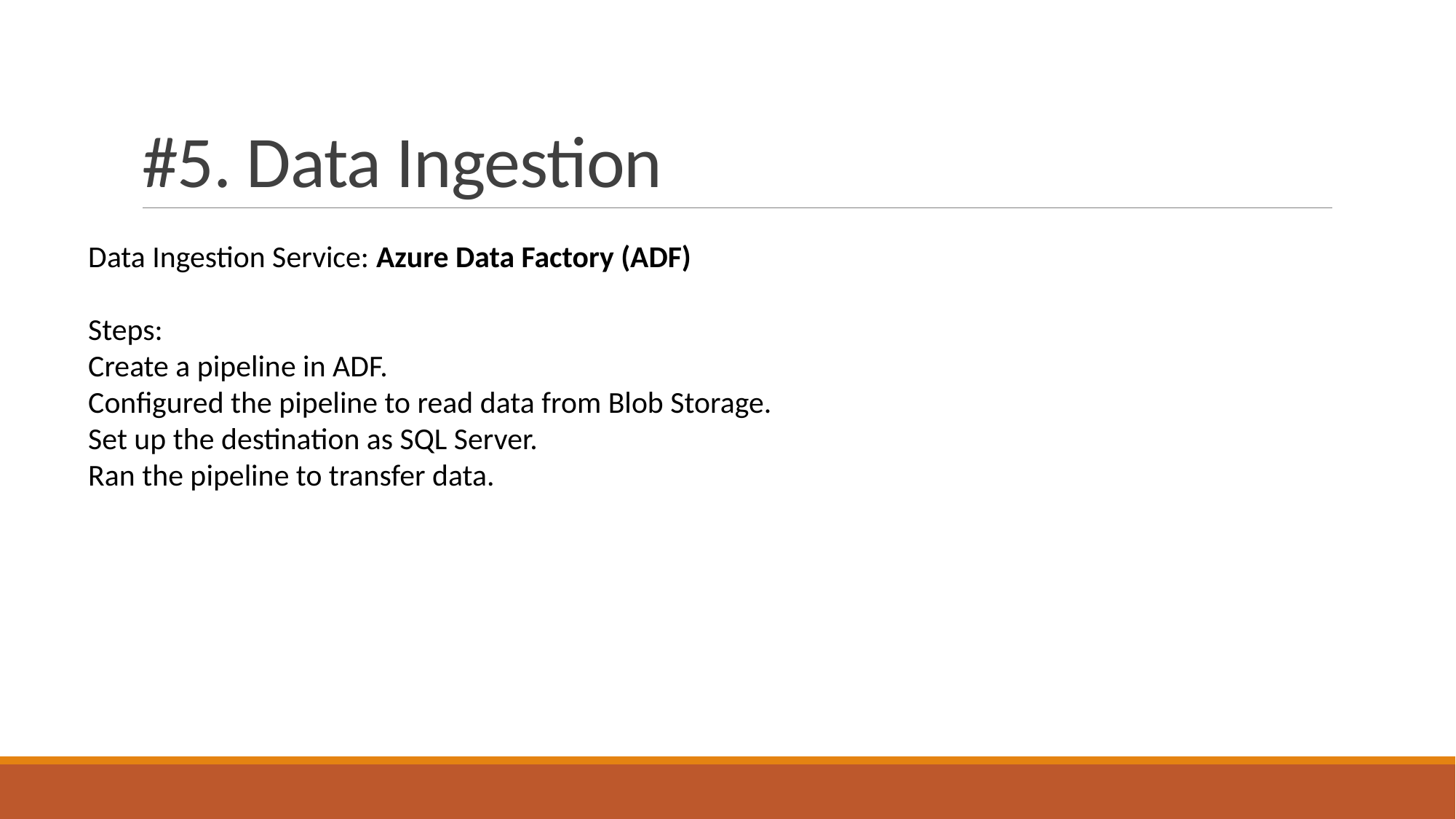

# #5. Data Ingestion
Data Ingestion Service: Azure Data Factory (ADF)

Steps:
Create a pipeline in ADF.
Configured the pipeline to read data from Blob Storage.
Set up the destination as SQL Server.
Ran the pipeline to transfer data.